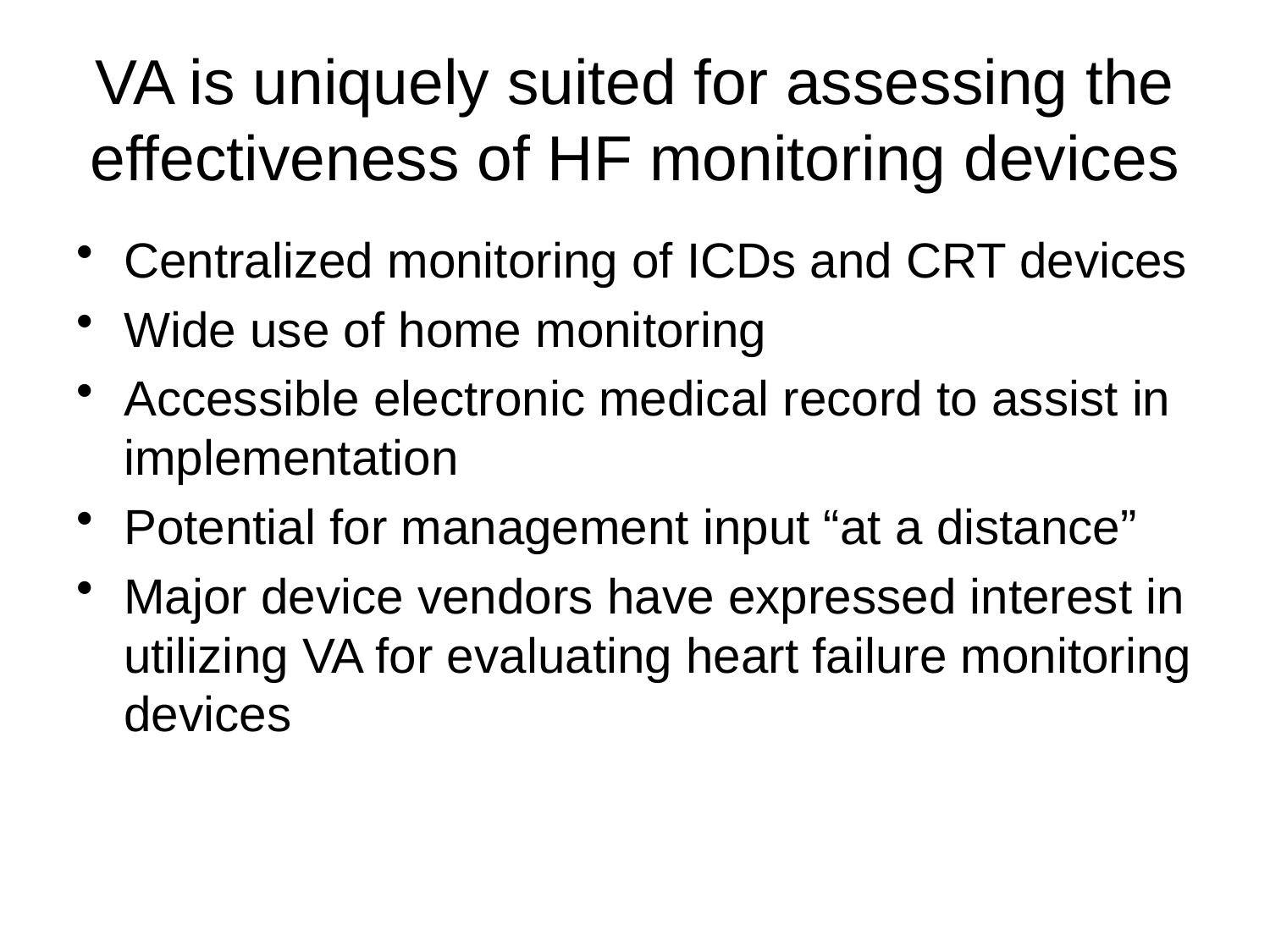

# VA is uniquely suited for assessing the effectiveness of HF monitoring devices
Centralized monitoring of ICDs and CRT devices
Wide use of home monitoring
Accessible electronic medical record to assist in implementation
Potential for management input “at a distance”
Major device vendors have expressed interest in utilizing VA for evaluating heart failure monitoring devices